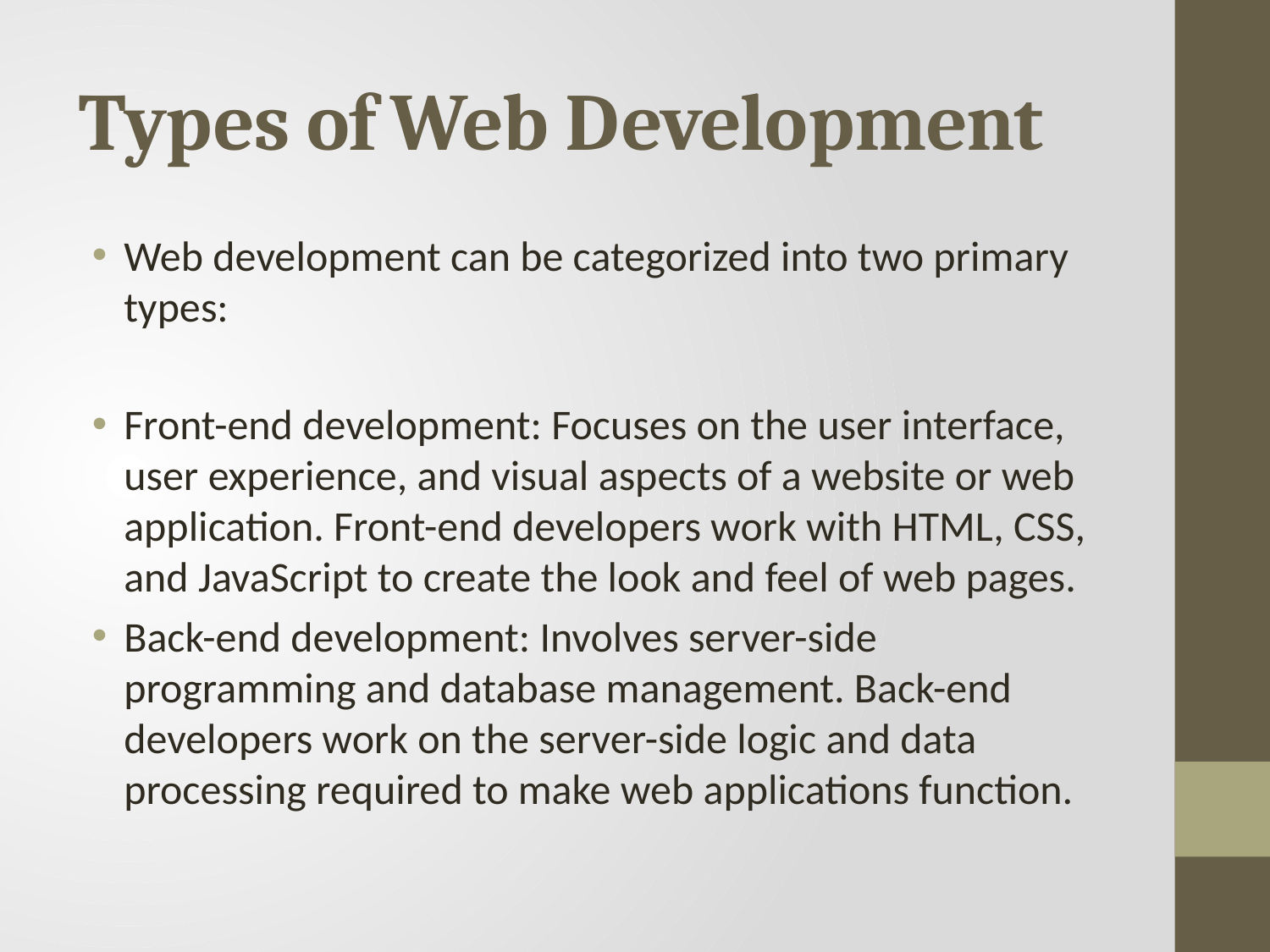

# Types of Web Development
Web development can be categorized into two primary types:

Front-end development: Focuses on the user interface, user experience, and visual aspects of a website or web application. Front-end developers work with HTML, CSS, and JavaScript to create the look and feel of web pages.
Back-end development: Involves server-side programming and database management. Back-end developers work on the server-side logic and data processing required to make web applications function.